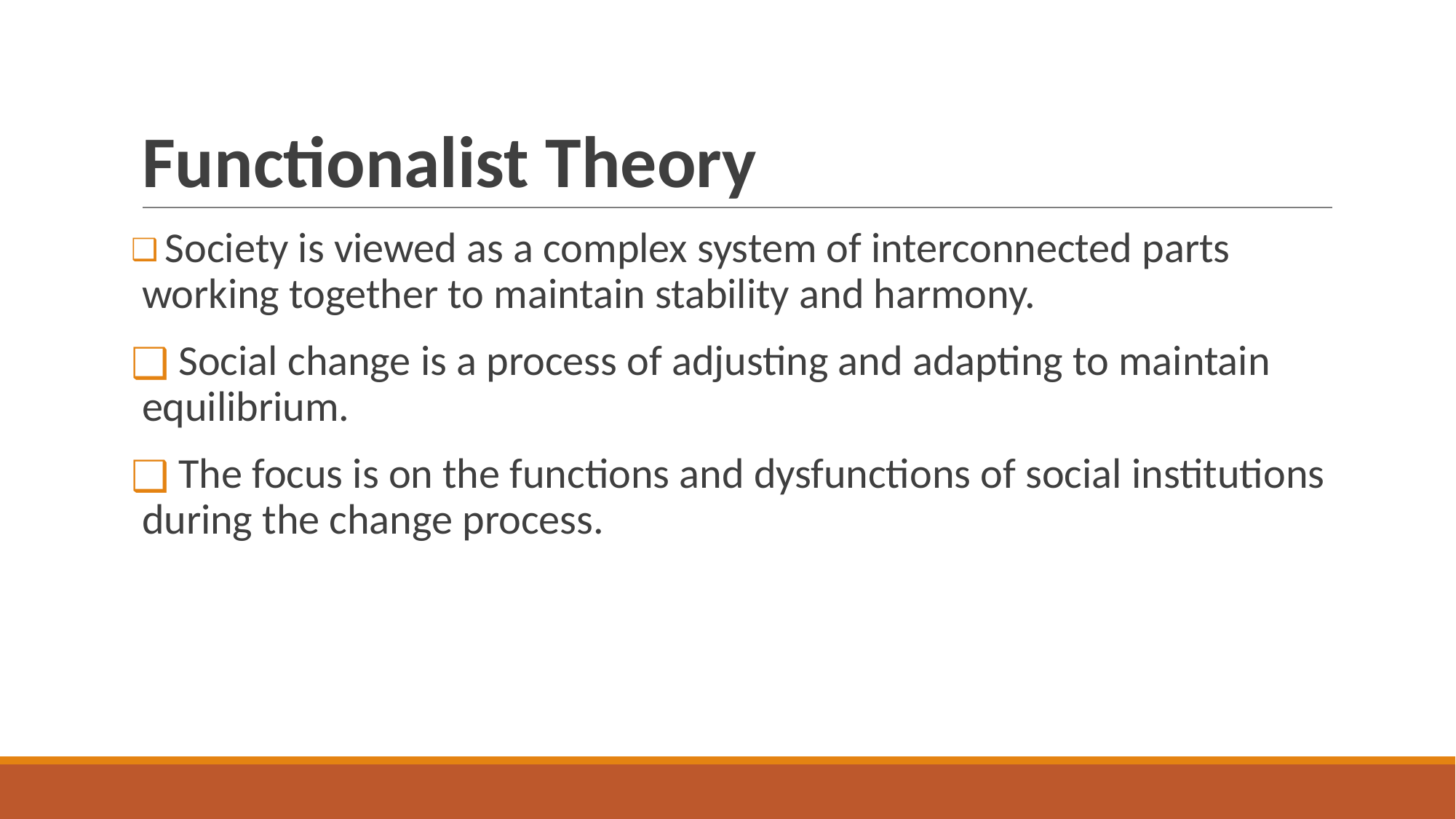

# Functionalist Theory
 Society is viewed as a complex system of interconnected parts working together to maintain stability and harmony.
 Social change is a process of adjusting and adapting to maintain equilibrium.
 The focus is on the functions and dysfunctions of social institutions during the change process.